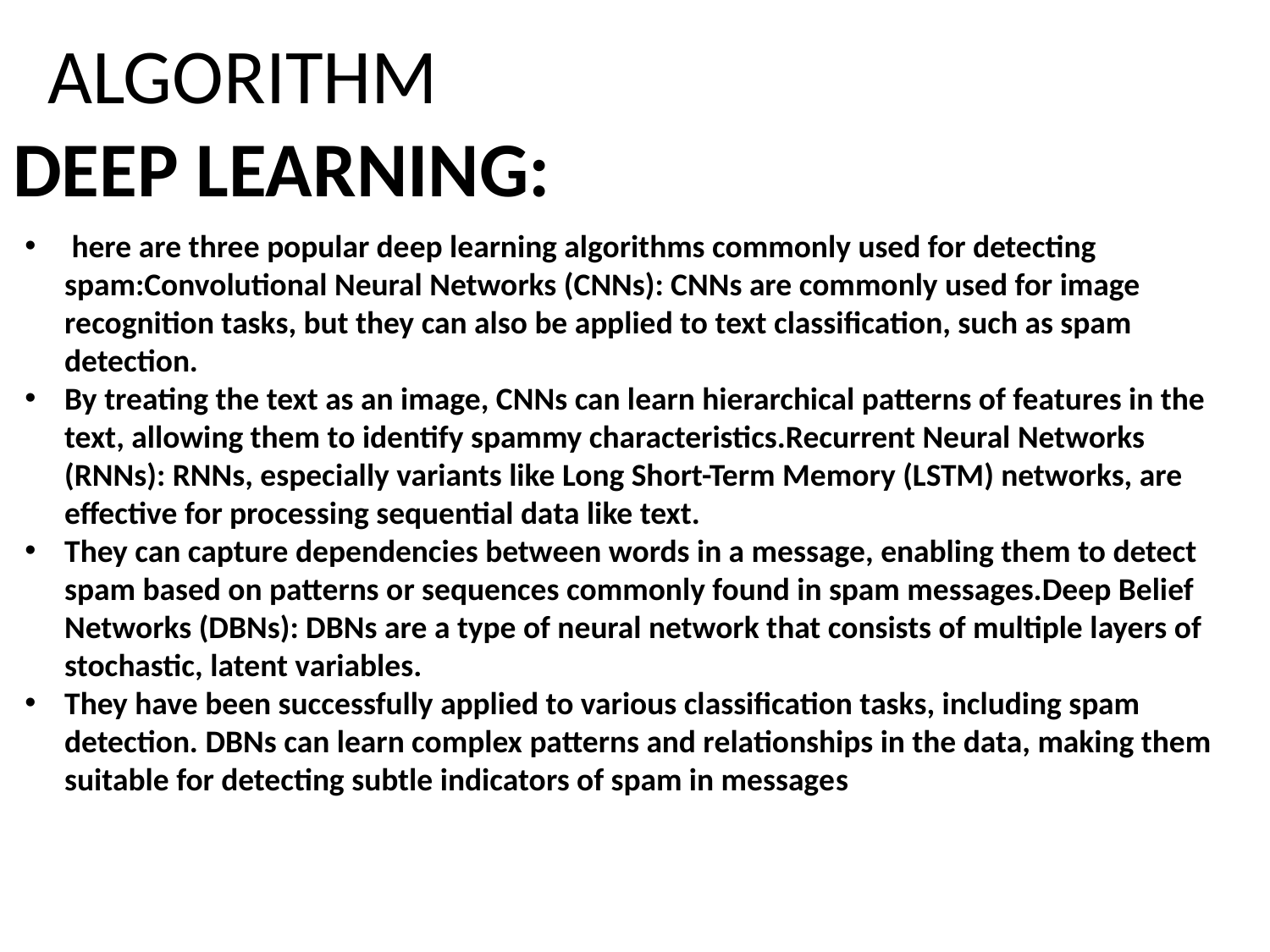

DEEP LEARNING:

# ALGORITHM DEEP LEARNING:
 here are three popular deep learning algorithms commonly used for detecting spam:Convolutional Neural Networks (CNNs): CNNs are commonly used for image recognition tasks, but they can also be applied to text classification, such as spam detection.
By treating the text as an image, CNNs can learn hierarchical patterns of features in the text, allowing them to identify spammy characteristics.Recurrent Neural Networks (RNNs): RNNs, especially variants like Long Short-Term Memory (LSTM) networks, are effective for processing sequential data like text.
They can capture dependencies between words in a message, enabling them to detect spam based on patterns or sequences commonly found in spam messages.Deep Belief Networks (DBNs): DBNs are a type of neural network that consists of multiple layers of stochastic, latent variables.
They have been successfully applied to various classification tasks, including spam detection. DBNs can learn complex patterns and relationships in the data, making them suitable for detecting subtle indicators of spam in messages